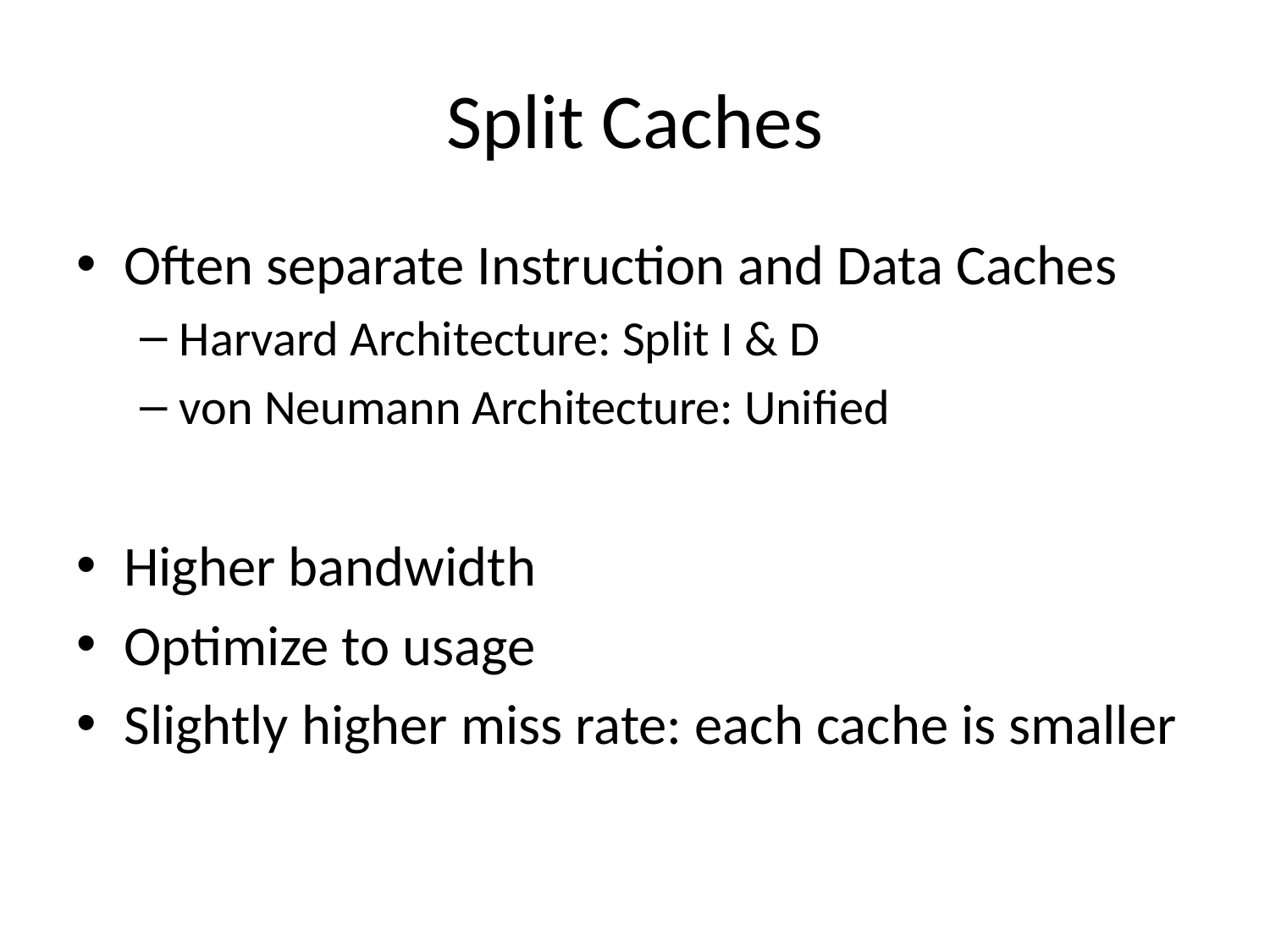

# Split Caches
Often separate Instruction and Data Caches
Harvard Architecture: Split I & D
von Neumann Architecture: Unified

Higher bandwidth
Optimize to usage
Slightly higher miss rate: each cache is smaller